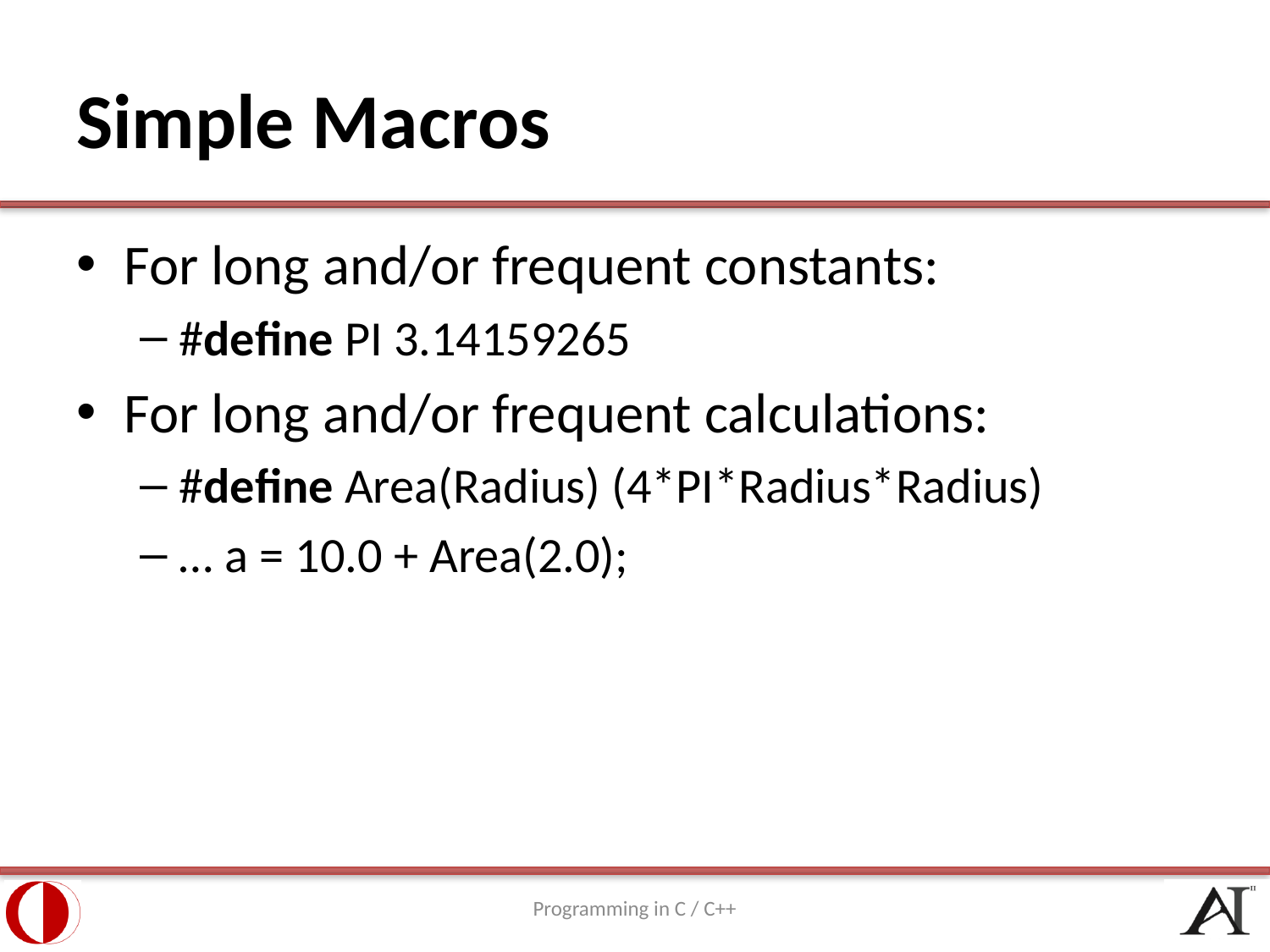

# Simple Macros
For long and/or frequent constants:
#define PI 3.14159265
For long and/or frequent calculations:
#define Area(Radius) (4*PI*Radius*Radius)
… a = 10.0 + Area(2.0);
Programming in C / C++
25